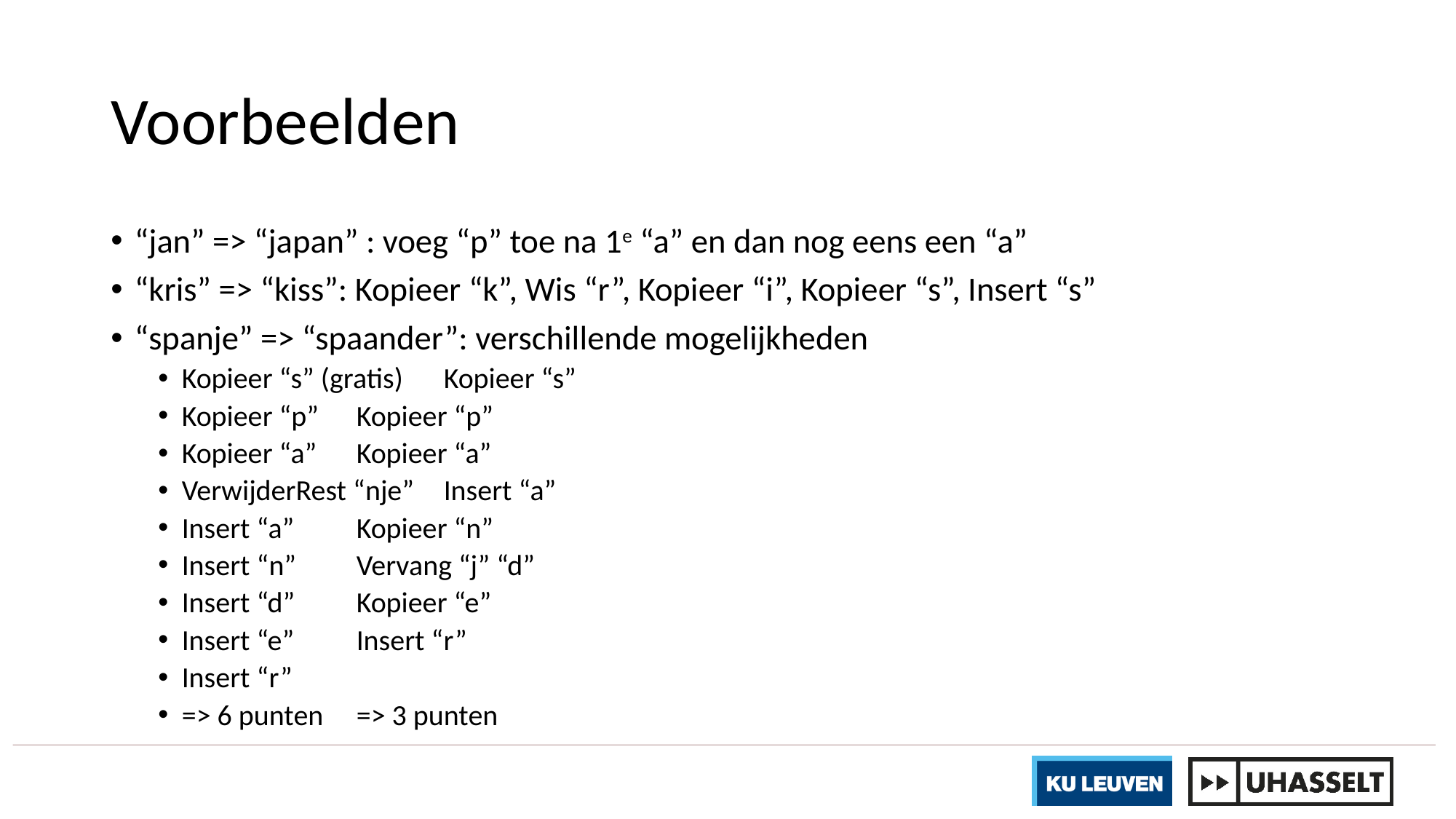

# Voorbeelden
“jan” => “japan” : voeg “p” toe na 1e “a” en dan nog eens een “a”
“kris” => “kiss”: Kopieer “k”, Wis “r”, Kopieer “i”, Kopieer “s”, Insert “s”
“spanje” => “spaander”: verschillende mogelijkheden
Kopieer “s” (gratis)		Kopieer “s”
Kopieer “p”			Kopieer “p”
Kopieer “a”			Kopieer “a”
VerwijderRest “nje”		Insert “a”
Insert “a”				Kopieer “n”
Insert “n”				Vervang “j” “d”
Insert “d”				Kopieer “e”
Insert “e”				Insert “r”
Insert “r”
=> 6 punten			=> 3 punten